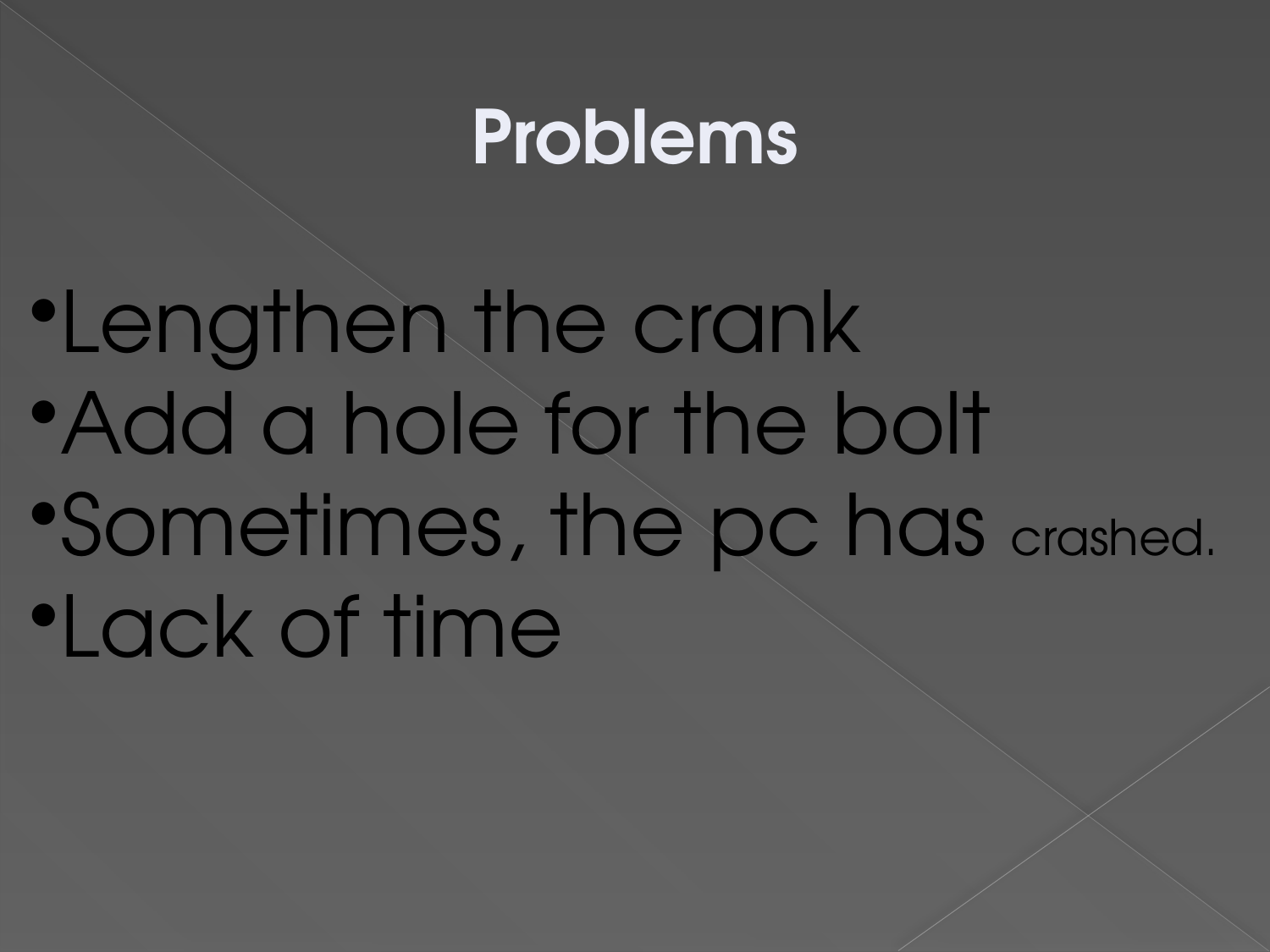

Problems
Lengthen the crank
Add a hole for the bolt
Sometimes, the pc has crashed.
Lack of time